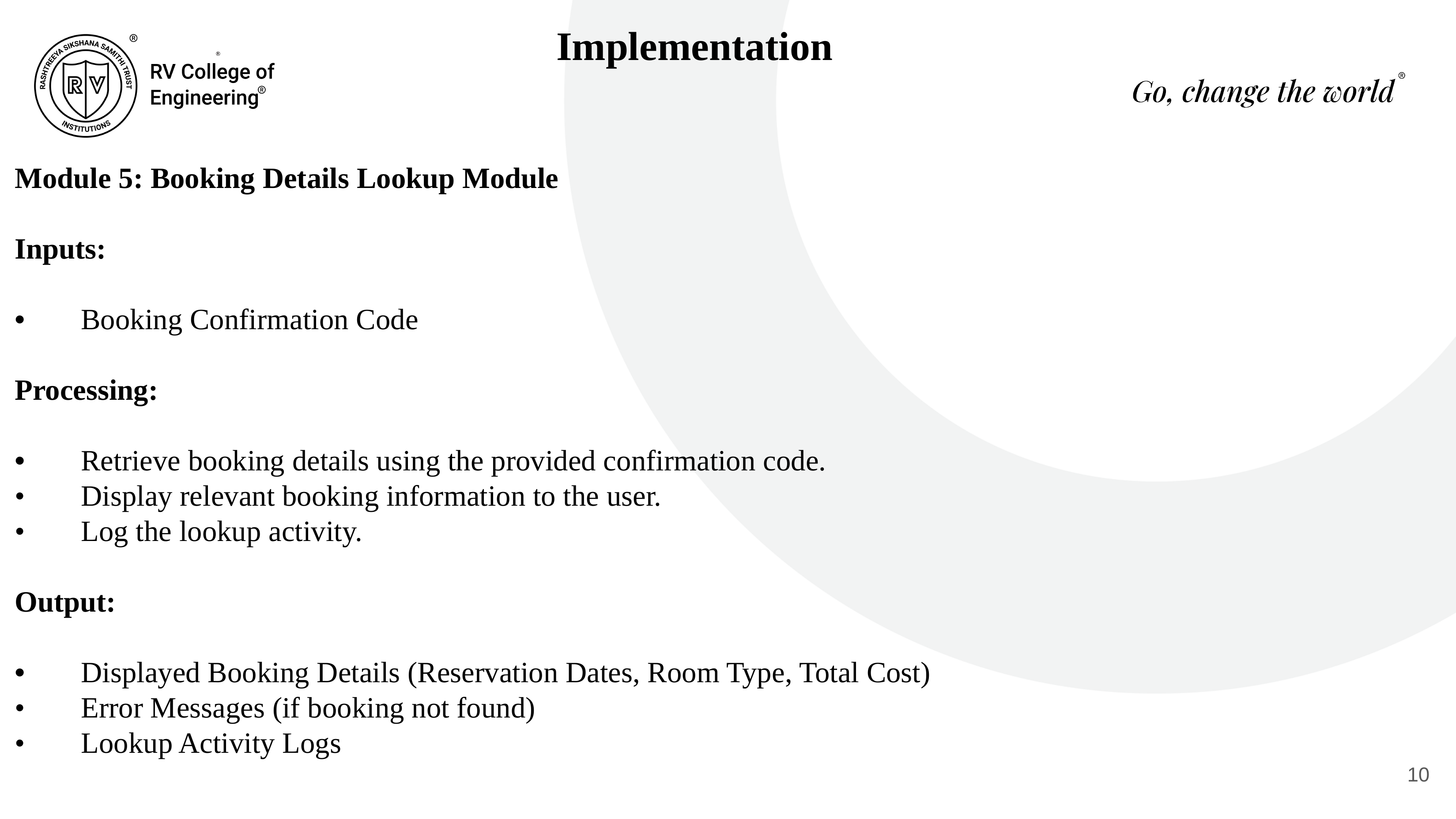

Implementation

Module 5: Booking Details Lookup Module

Inputs:

•	Booking Confirmation Code

Processing:

•	Retrieve booking details using the provided confirmation code.
•	Display relevant booking information to the user.
•	Log the lookup activity.

Output:

•	Displayed Booking Details (Reservation Dates, Room Type, Total Cost)
•	Error Messages (if booking not found)
•	Lookup Activity Logs
10